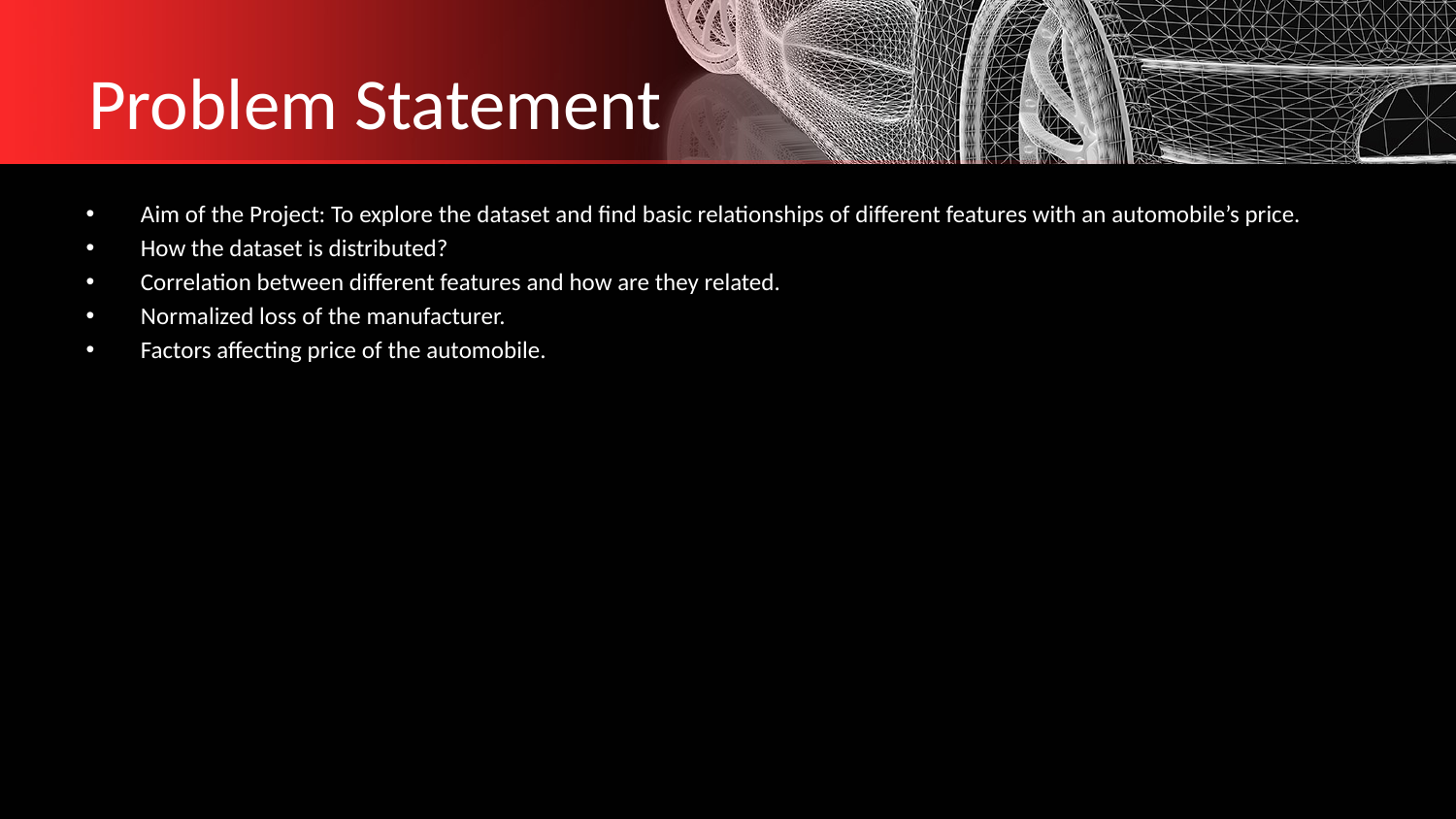

# Problem Statement
Aim of the Project: To explore the dataset and find basic relationships of different features with an automobile’s price.
How the dataset is distributed?
Correlation between different features and how are they related.
Normalized loss of the manufacturer.
Factors affecting price of the automobile.